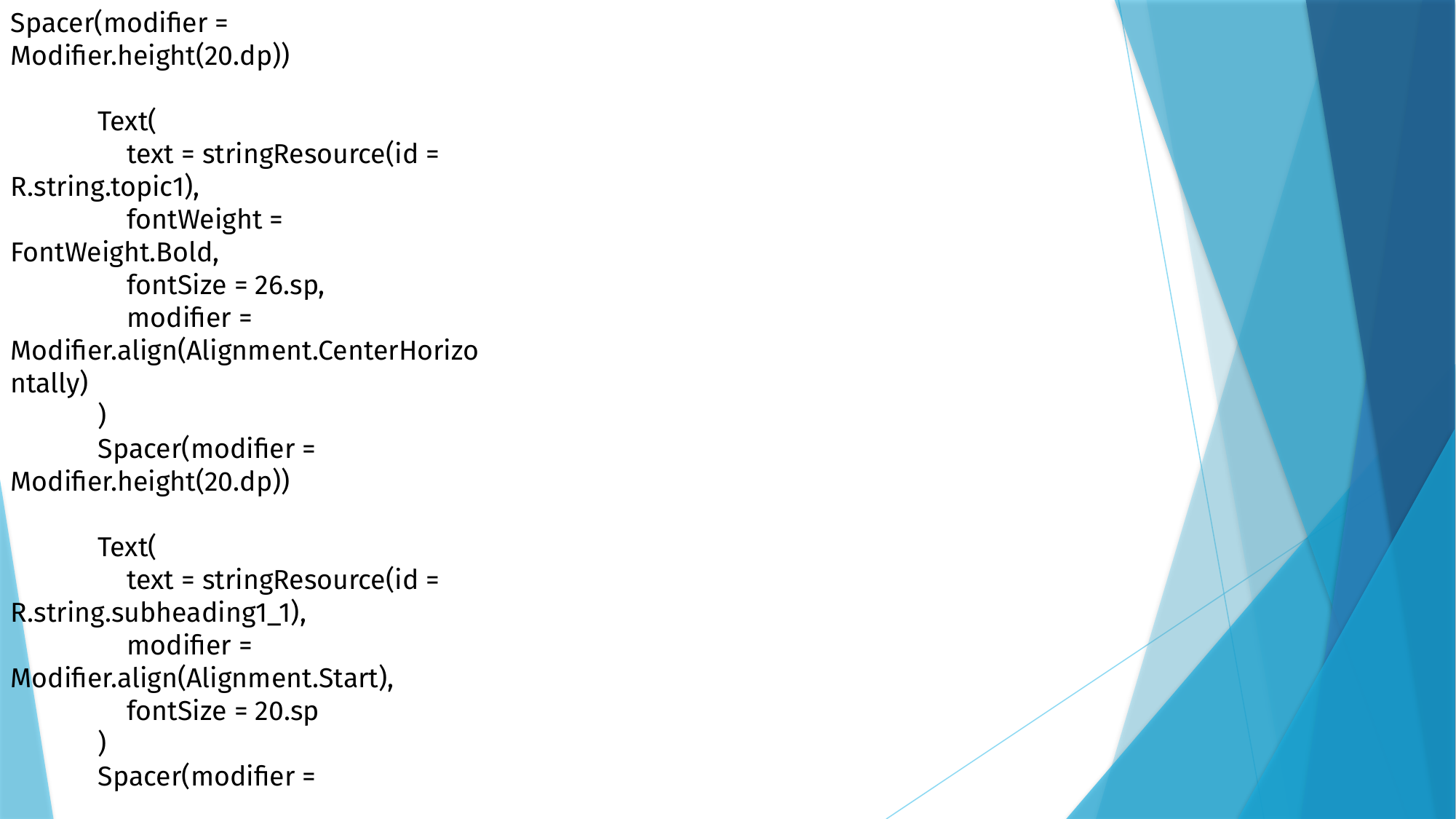

Spacer(modifier = Modifier.height(20.dp))

            Text(
                text = stringResource(id = R.string.topic1),
                fontWeight = FontWeight.Bold,
                fontSize = 26.sp,
                modifier = Modifier.align(Alignment.CenterHorizontally)
            )
            Spacer(modifier = Modifier.height(20.dp))

            Text(
                text = stringResource(id = R.string.subheading1_1),
                modifier = Modifier.align(Alignment.Start),
                fontSize = 20.sp
            )
            Spacer(modifier =